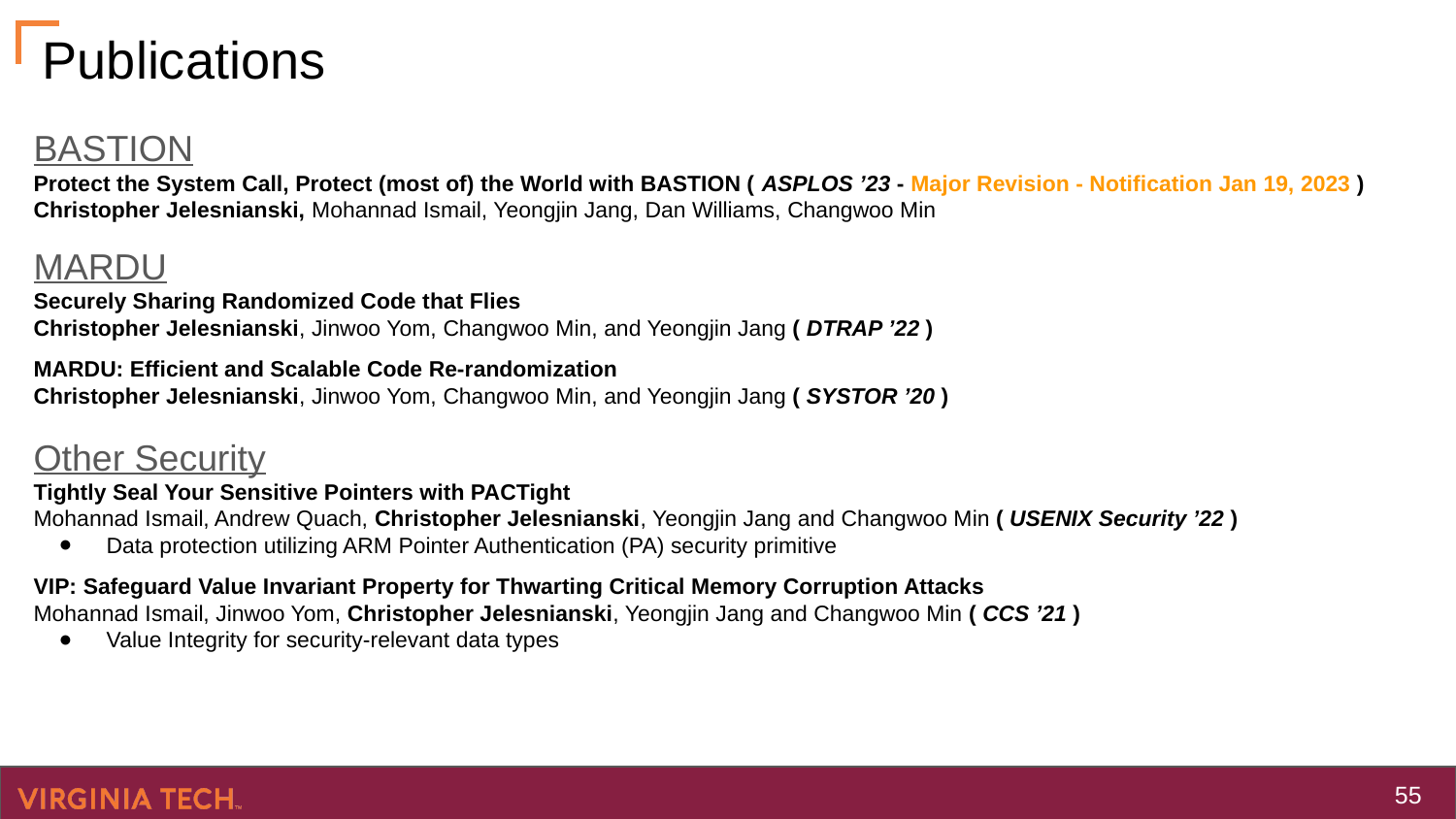

# Publications
BASTION
Protect the System Call, Protect (most of) the World with BASTION ( ASPLOS ’23 - Major Revision - Notification Jan 19, 2023 )
Christopher Jelesnianski, Mohannad Ismail, Yeongjin Jang, Dan Williams, Changwoo Min

MARDU
Securely Sharing Randomized Code that Flies
Christopher Jelesnianski, Jinwoo Yom, Changwoo Min, and Yeongjin Jang ( DTRAP ’22 )

MARDU: Efficient and Scalable Code Re-randomization
Christopher Jelesnianski, Jinwoo Yom, Changwoo Min, and Yeongjin Jang ( SYSTOR ’20 )

Other Security
Tightly Seal Your Sensitive Pointers with PACTight
Mohannad Ismail, Andrew Quach, Christopher Jelesnianski, Yeongjin Jang and Changwoo Min ( USENIX Security ’22 )
Data protection utilizing ARM Pointer Authentication (PA) security primitive

VIP: Safeguard Value Invariant Property for Thwarting Critical Memory Corruption Attacks
Mohannad Ismail, Jinwoo Yom, Christopher Jelesnianski, Yeongjin Jang and Changwoo Min ( CCS ’21 )
Value Integrity for security-relevant data types
55